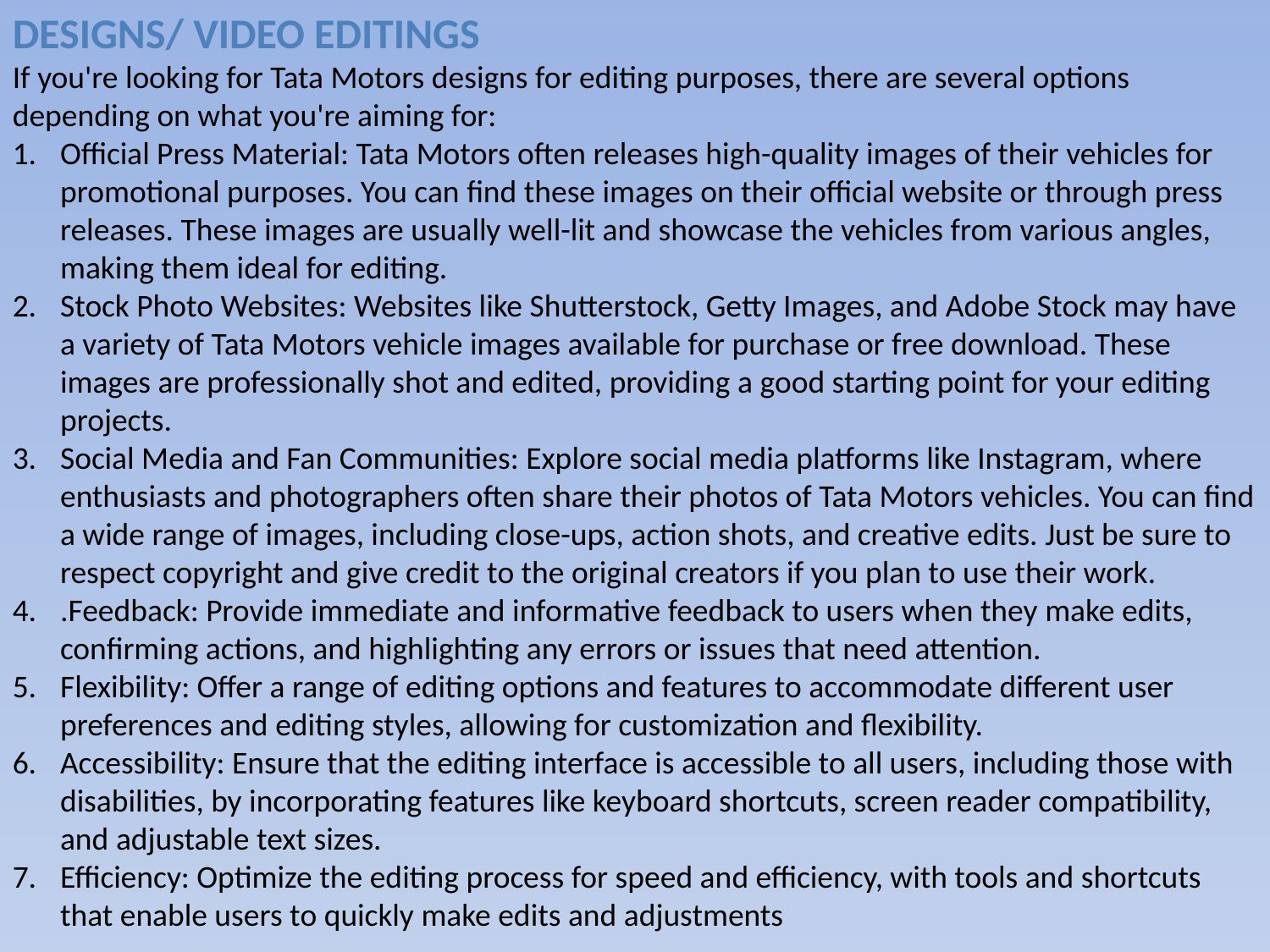

DESIGNS/ VIDEO EDITINGS
If you're looking for Tata Motors designs for editing purposes, there are several options depending on what you're aiming for:
Official Press Material: Tata Motors often releases high-quality images of their vehicles for promotional purposes. You can find these images on their official website or through press releases. These images are usually well-lit and showcase the vehicles from various angles, making them ideal for editing.
Stock Photo Websites: Websites like Shutterstock, Getty Images, and Adobe Stock may have a variety of Tata Motors vehicle images available for purchase or free download. These images are professionally shot and edited, providing a good starting point for your editing projects.
Social Media and Fan Communities: Explore social media platforms like Instagram, where enthusiasts and photographers often share their photos of Tata Motors vehicles. You can find a wide range of images, including close-ups, action shots, and creative edits. Just be sure to respect copyright and give credit to the original creators if you plan to use their work.
.Feedback: Provide immediate and informative feedback to users when they make edits, confirming actions, and highlighting any errors or issues that need attention.
Flexibility: Offer a range of editing options and features to accommodate different user preferences and editing styles, allowing for customization and flexibility.
Accessibility: Ensure that the editing interface is accessible to all users, including those with disabilities, by incorporating features like keyboard shortcuts, screen reader compatibility, and adjustable text sizes.
Efficiency: Optimize the editing process for speed and efficiency, with tools and shortcuts that enable users to quickly make edits and adjustments